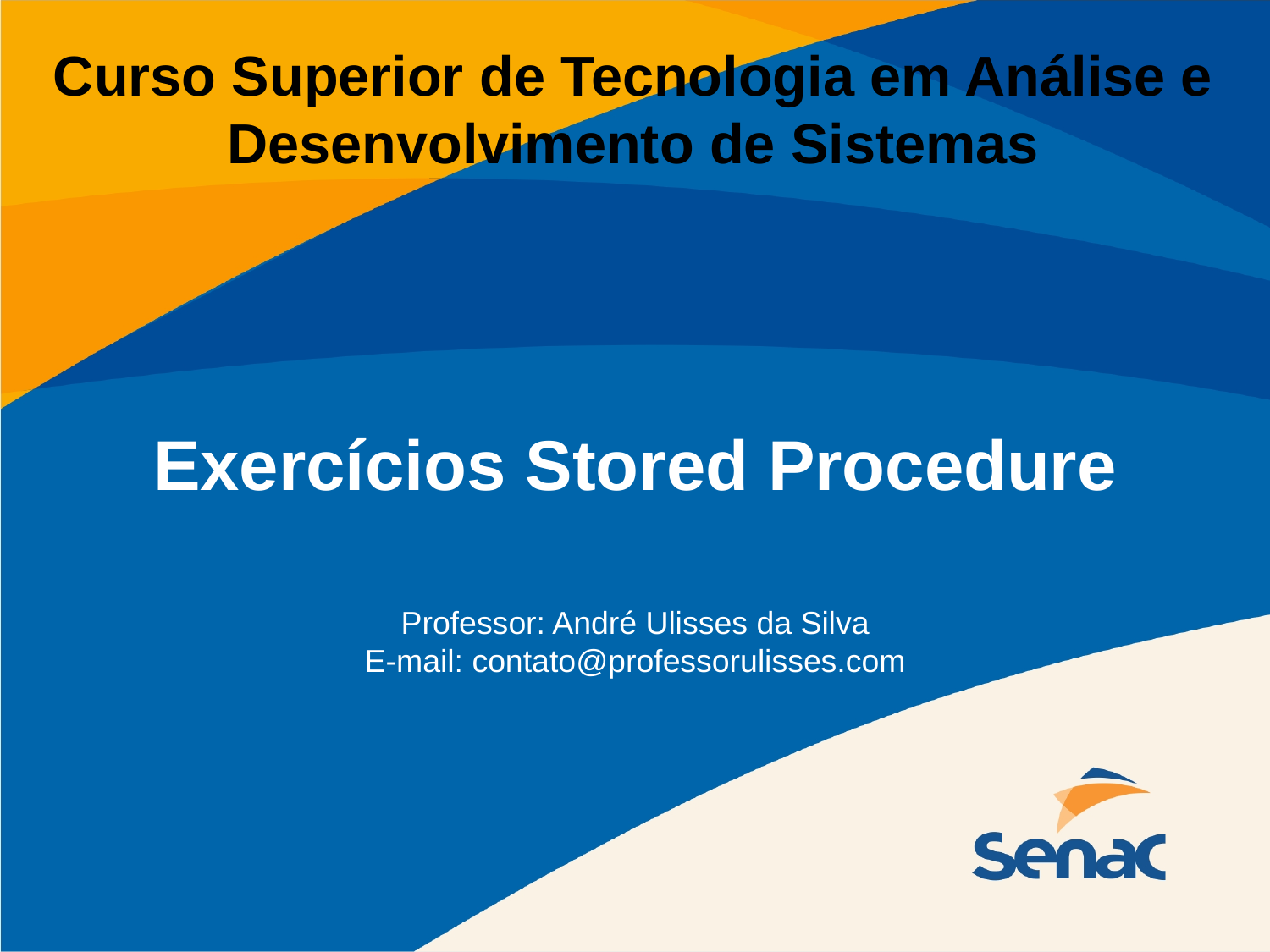

Curso Superior de Tecnologia em Análise e Desenvolvimento de Sistemas
Exercícios Stored Procedure
Professor: André Ulisses da Silva
E-mail: contato@professorulisses.com